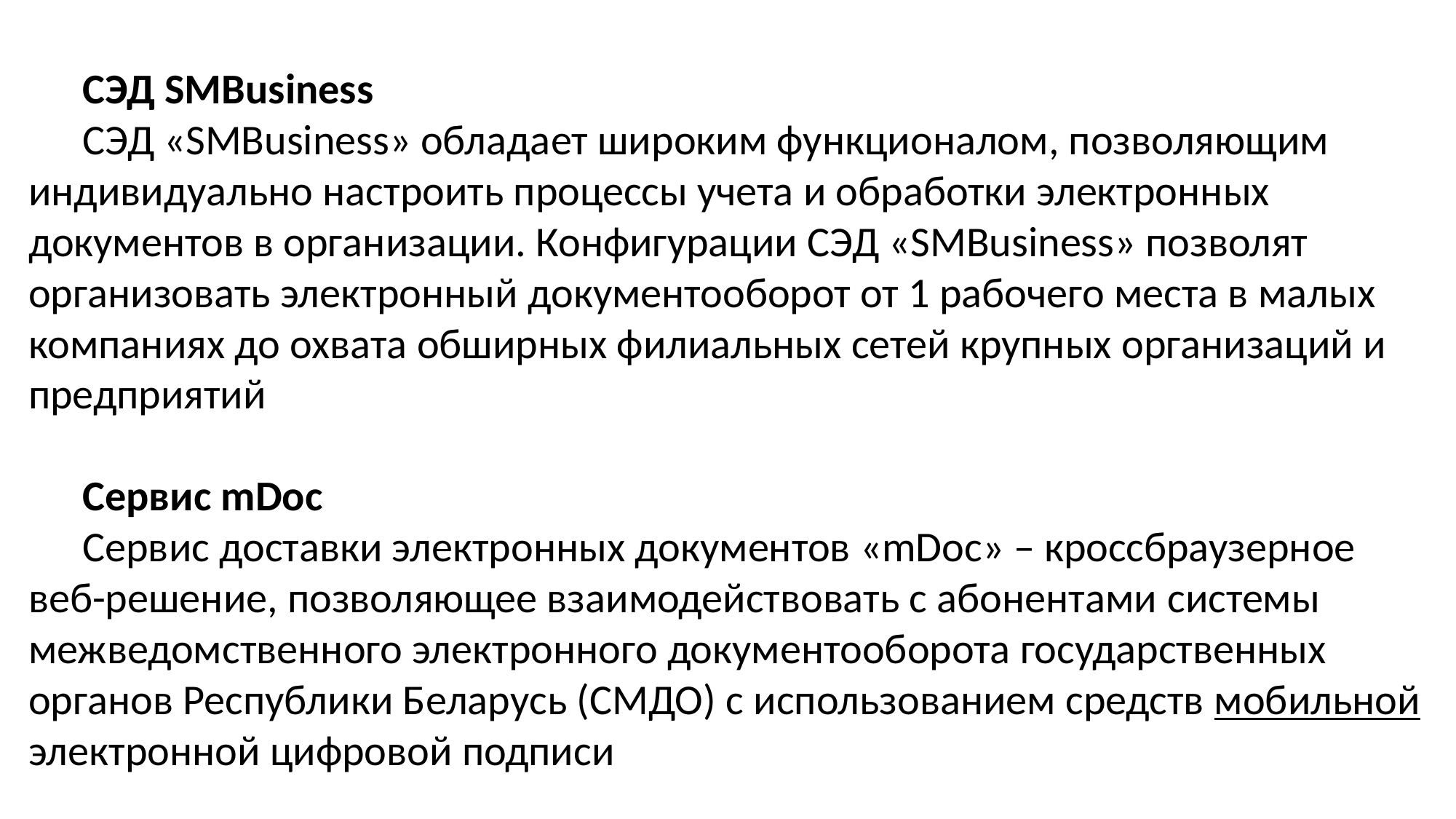

СЭД SMBusiness
СЭД «SMBusiness» обладает широким функционалом, позволяющим индивидуально настроить процессы учета и обработки электронных документов в организации. Конфигурации СЭД «SMBusiness» позволят организовать электронный документооборот от 1 рабочего места в малых компаниях до охвата обширных филиальных сетей крупных организаций и предприятий

Сервис mDoc
Сервис доставки электронных документов «mDoc» – кроссбраузерное веб-решение, позволяющее взаимодействовать с абонентами системы межведомственного электронного документооборота государственных органов Республики Беларусь (СМДО) с использованием средств мобильной электронной цифровой подписи